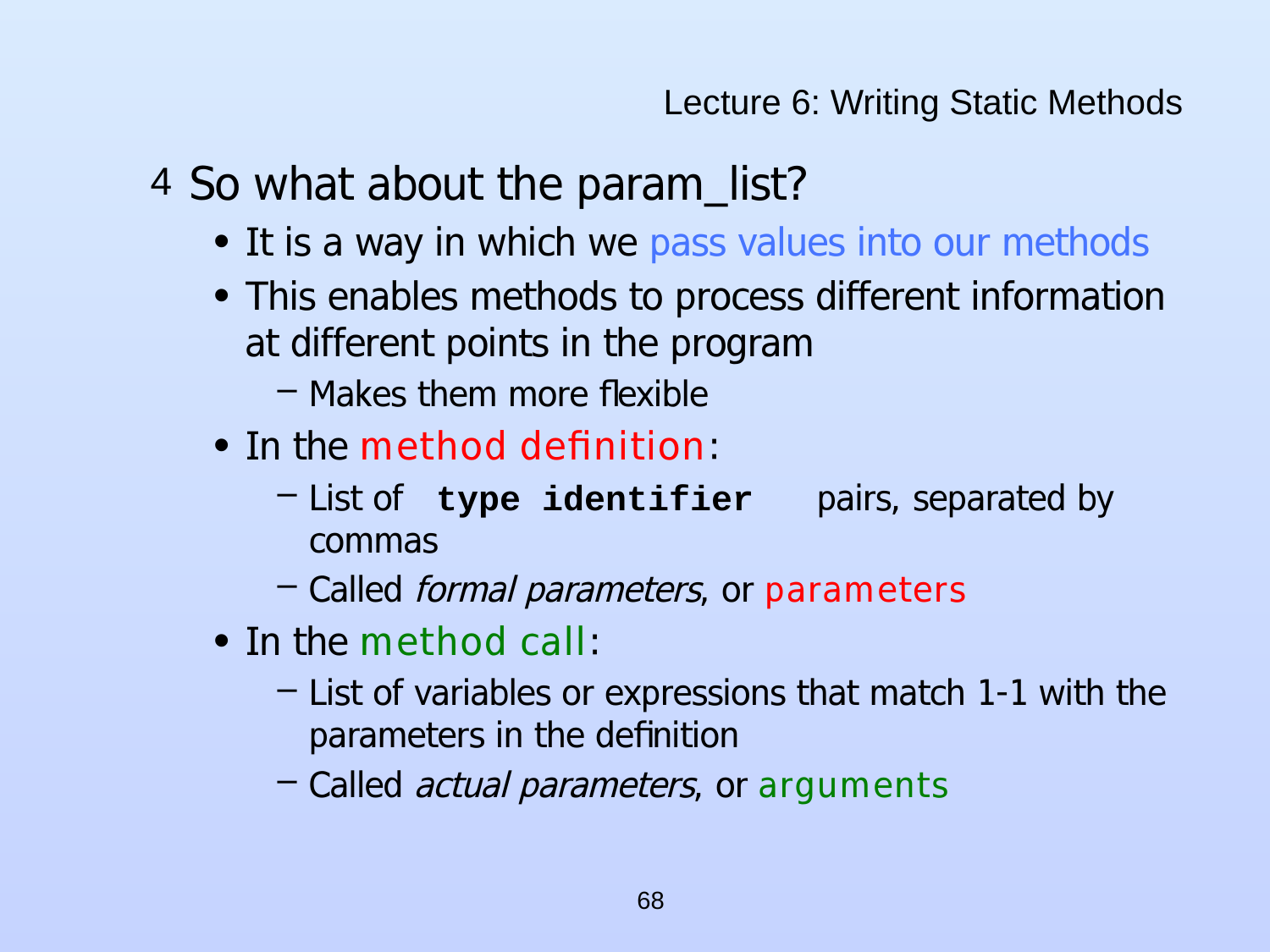

# Lecture 6: Writing Static Methods
So what about the param_list?
It is a way in which we pass values into our methods
This enables methods to process different information at different points in the program
Makes them more flexible
In the method definition:
List of 	type identifier	pairs, separated by commas
Called formal parameters, or parameters
In the method call:
List of variables or expressions that match 1-1 with the parameters in the definition
Called actual parameters, or arguments
68